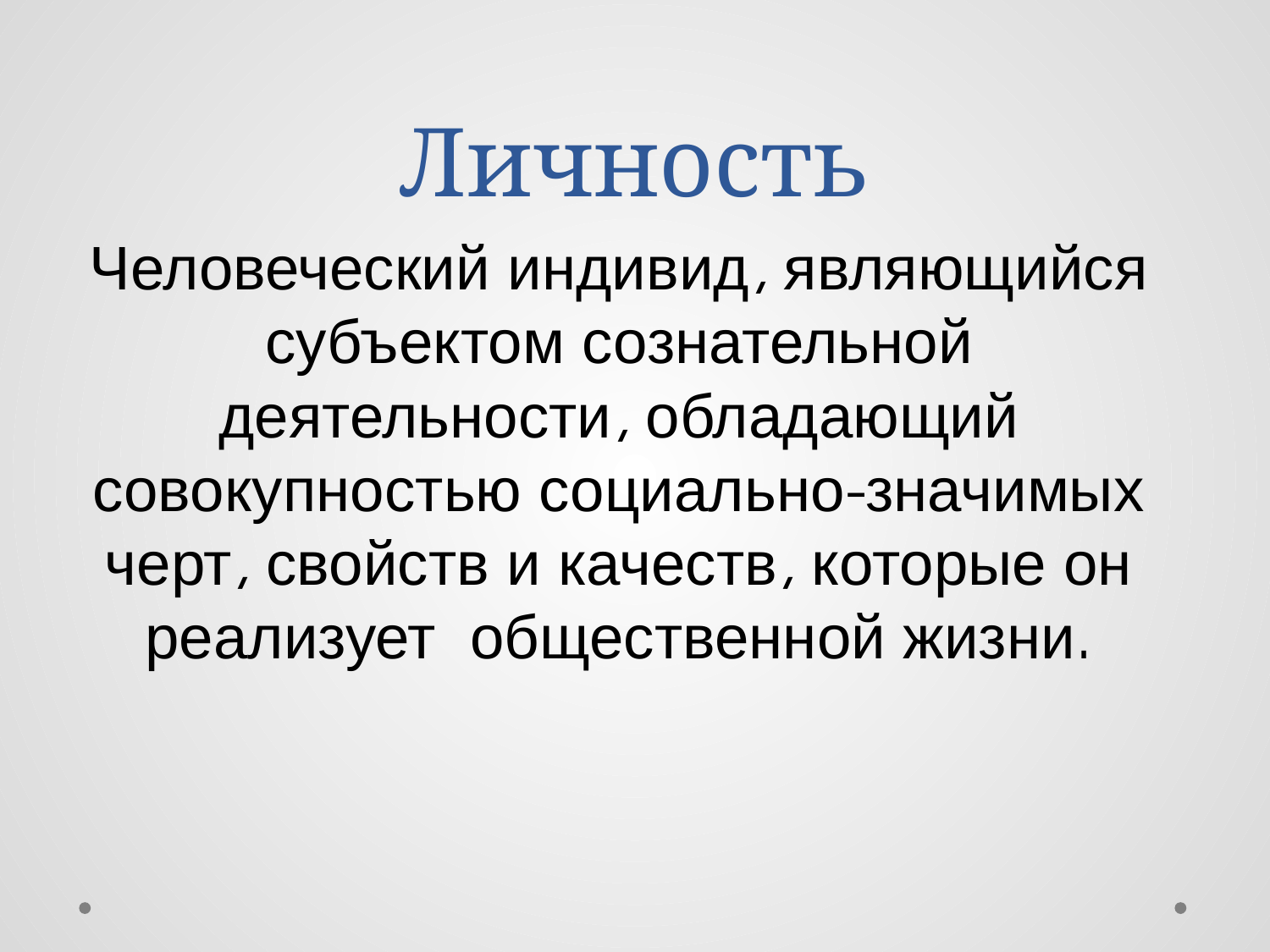

# Личность
Человеческий индивид, являющийся субъектом сознательной деятельности, обладающий совокупностью социально-значимых черт, свойств и качеств, которые он реализует  общественной жизни.